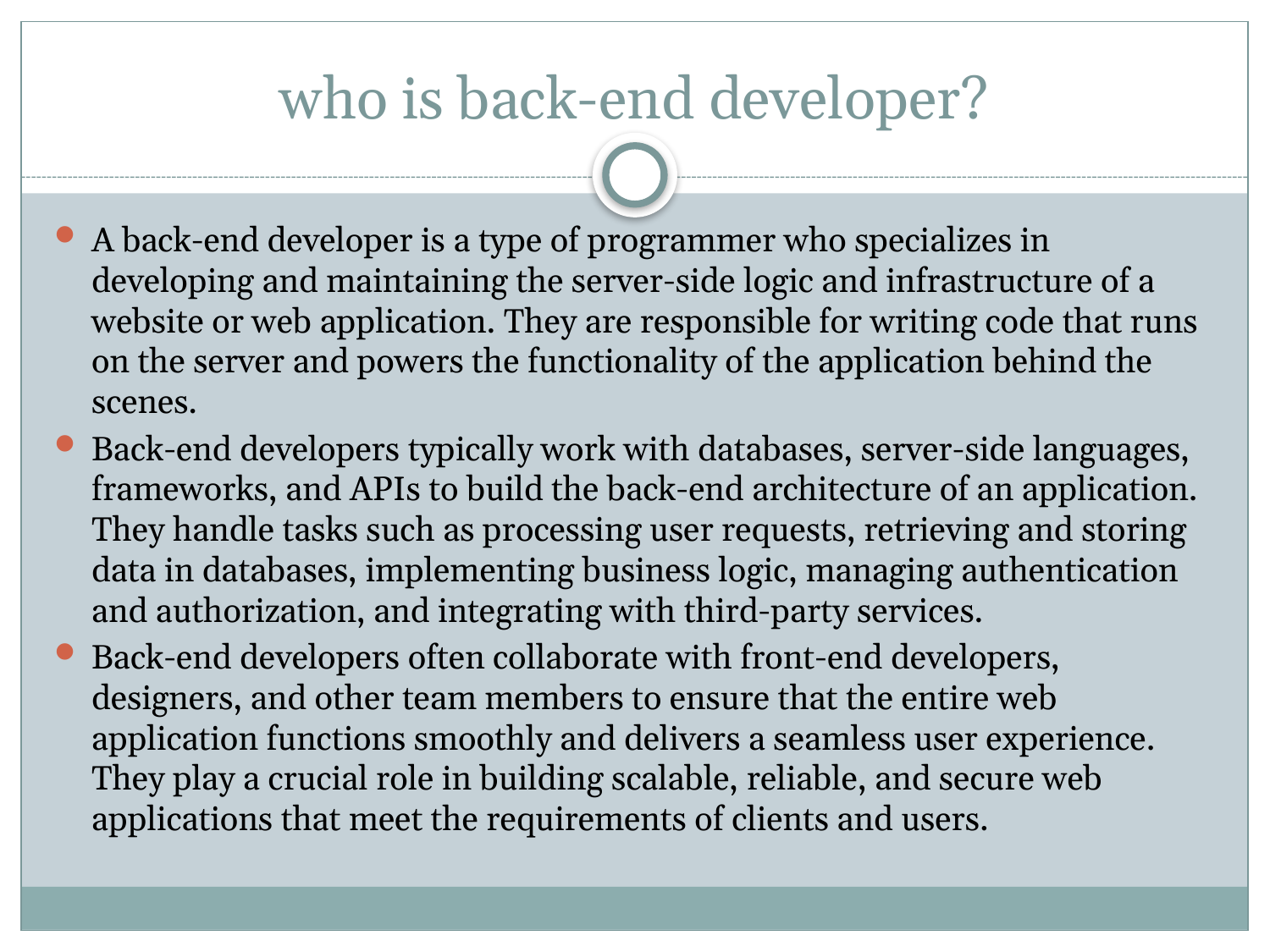

# who is back-end developer?
A back-end developer is a type of programmer who specializes in developing and maintaining the server-side logic and infrastructure of a website or web application. They are responsible for writing code that runs on the server and powers the functionality of the application behind the scenes.
Back-end developers typically work with databases, server-side languages, frameworks, and APIs to build the back-end architecture of an application. They handle tasks such as processing user requests, retrieving and storing data in databases, implementing business logic, managing authentication and authorization, and integrating with third-party services.
Back-end developers often collaborate with front-end developers, designers, and other team members to ensure that the entire web application functions smoothly and delivers a seamless user experience. They play a crucial role in building scalable, reliable, and secure web applications that meet the requirements of clients and users.